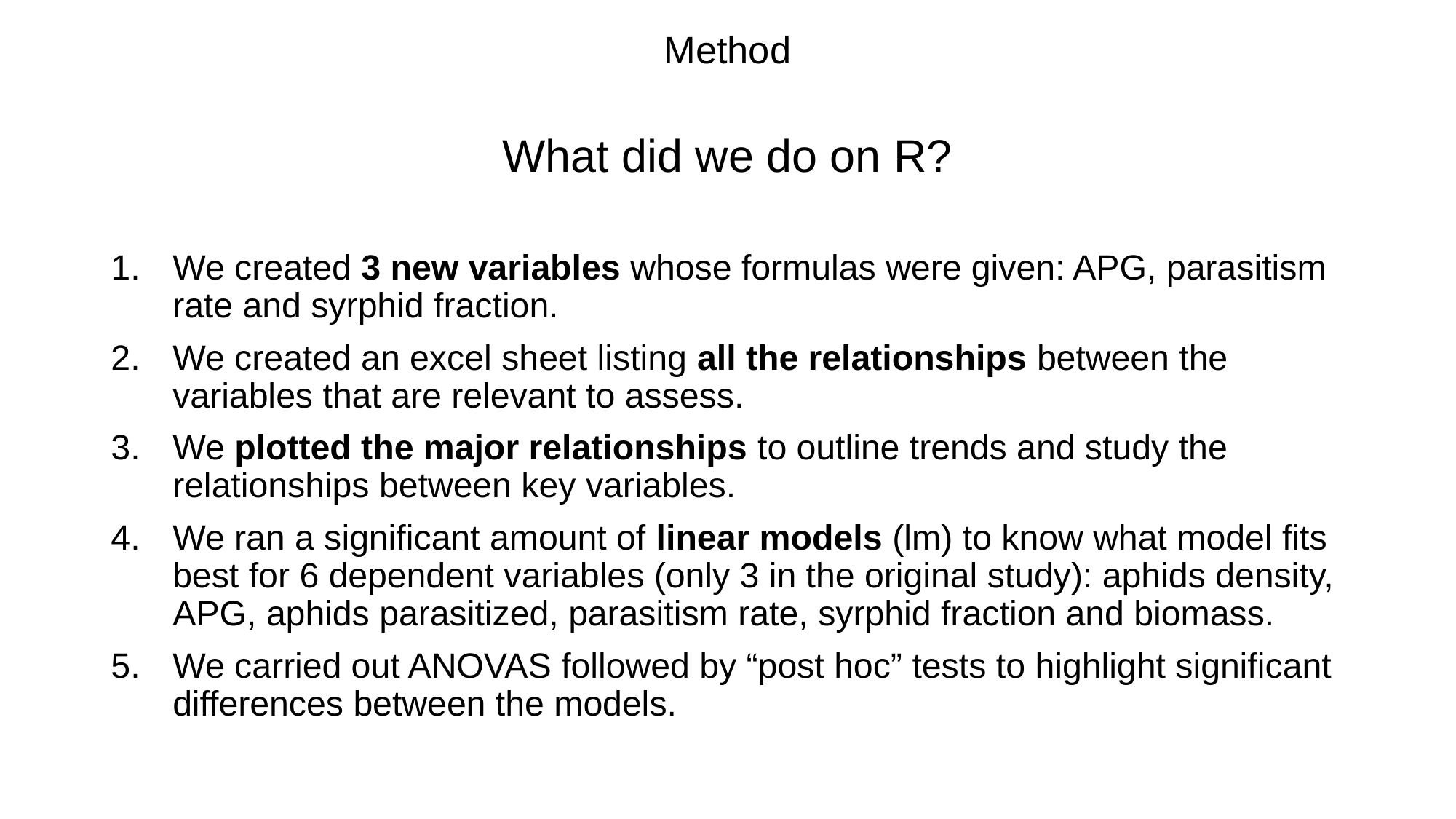

# Method What did we do on R?
We created 3 new variables whose formulas were given: APG, parasitism rate and syrphid fraction.
We created an excel sheet listing all the relationships between the variables that are relevant to assess.
We plotted the major relationships to outline trends and study the relationships between key variables.
We ran a significant amount of linear models (lm) to know what model fits best for 6 dependent variables (only 3 in the original study): aphids density, APG, aphids parasitized, parasitism rate, syrphid fraction and biomass.
We carried out ANOVAS followed by “post hoc” tests to highlight significant differences between the models.